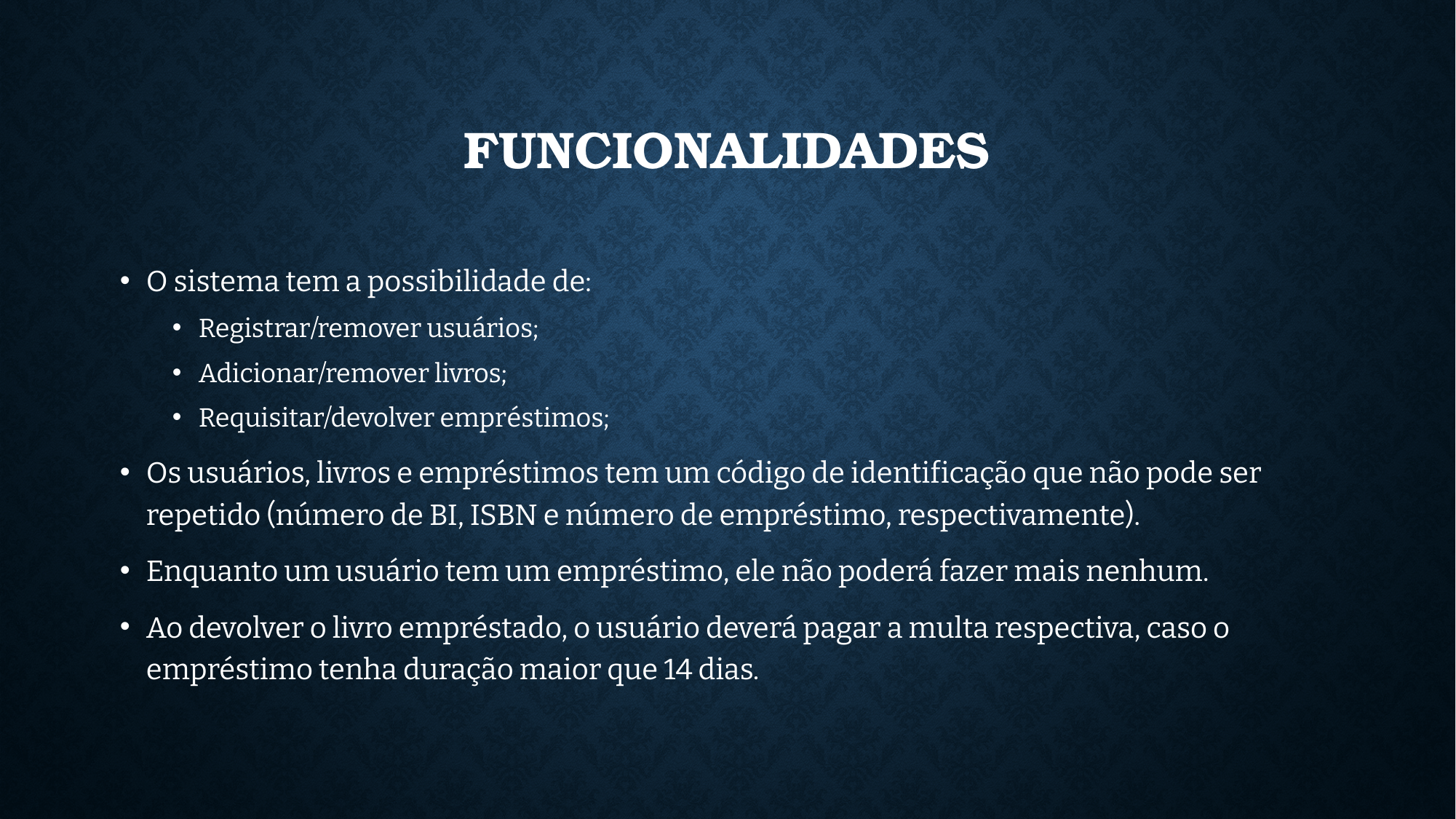

# Funcionalidades
O sistema tem a possibilidade de:
Registrar/remover usuários;
Adicionar/remover livros;
Requisitar/devolver empréstimos;
Os usuários, livros e empréstimos tem um código de identificação que não pode ser repetido (número de BI, ISBN e número de empréstimo, respectivamente).
Enquanto um usuário tem um empréstimo, ele não poderá fazer mais nenhum.
Ao devolver o livro empréstado, o usuário deverá pagar a multa respectiva, caso o empréstimo tenha duração maior que 14 dias.